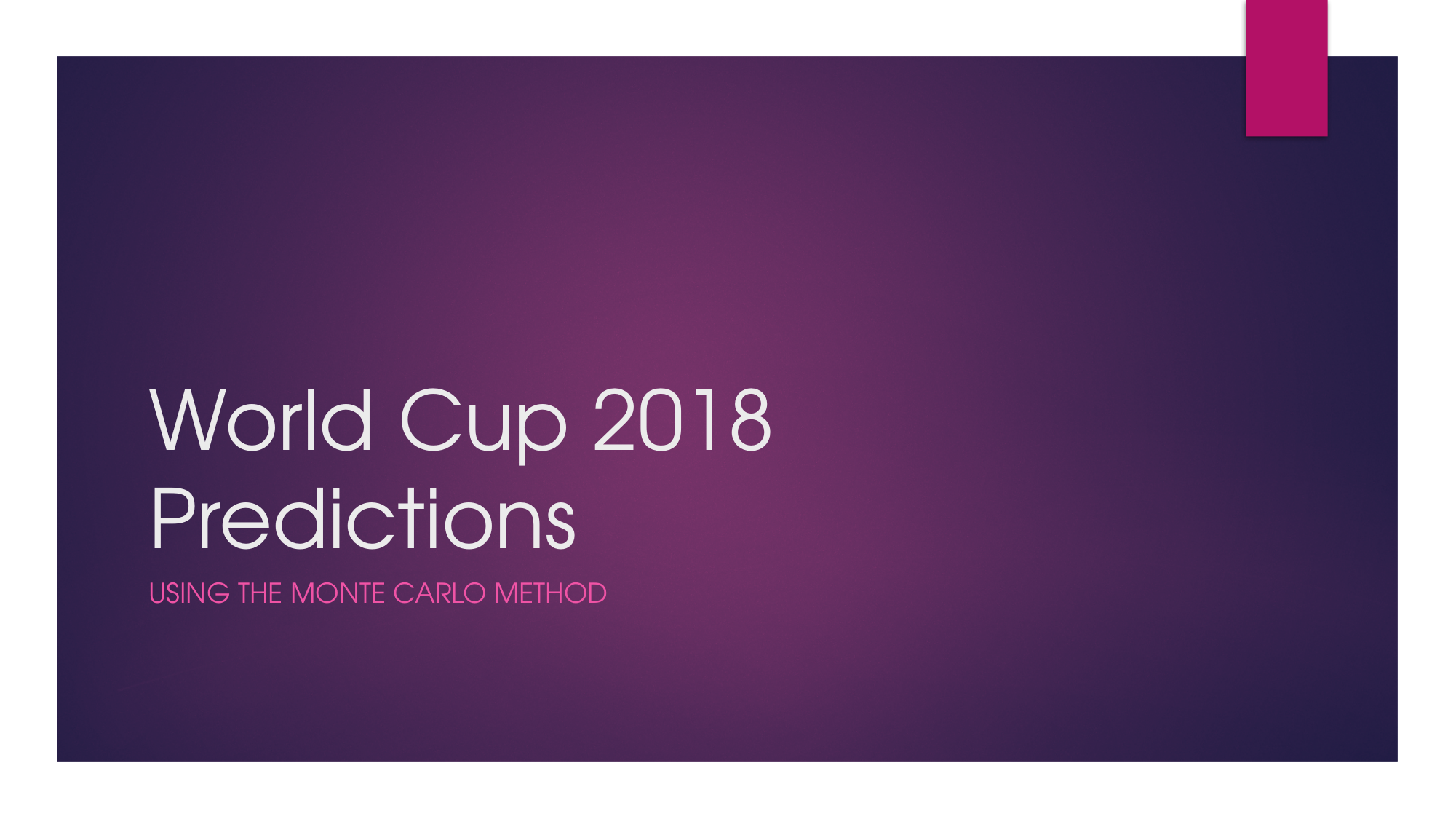

# World Cup 2018 Predictions
Using the Monte Carlo method